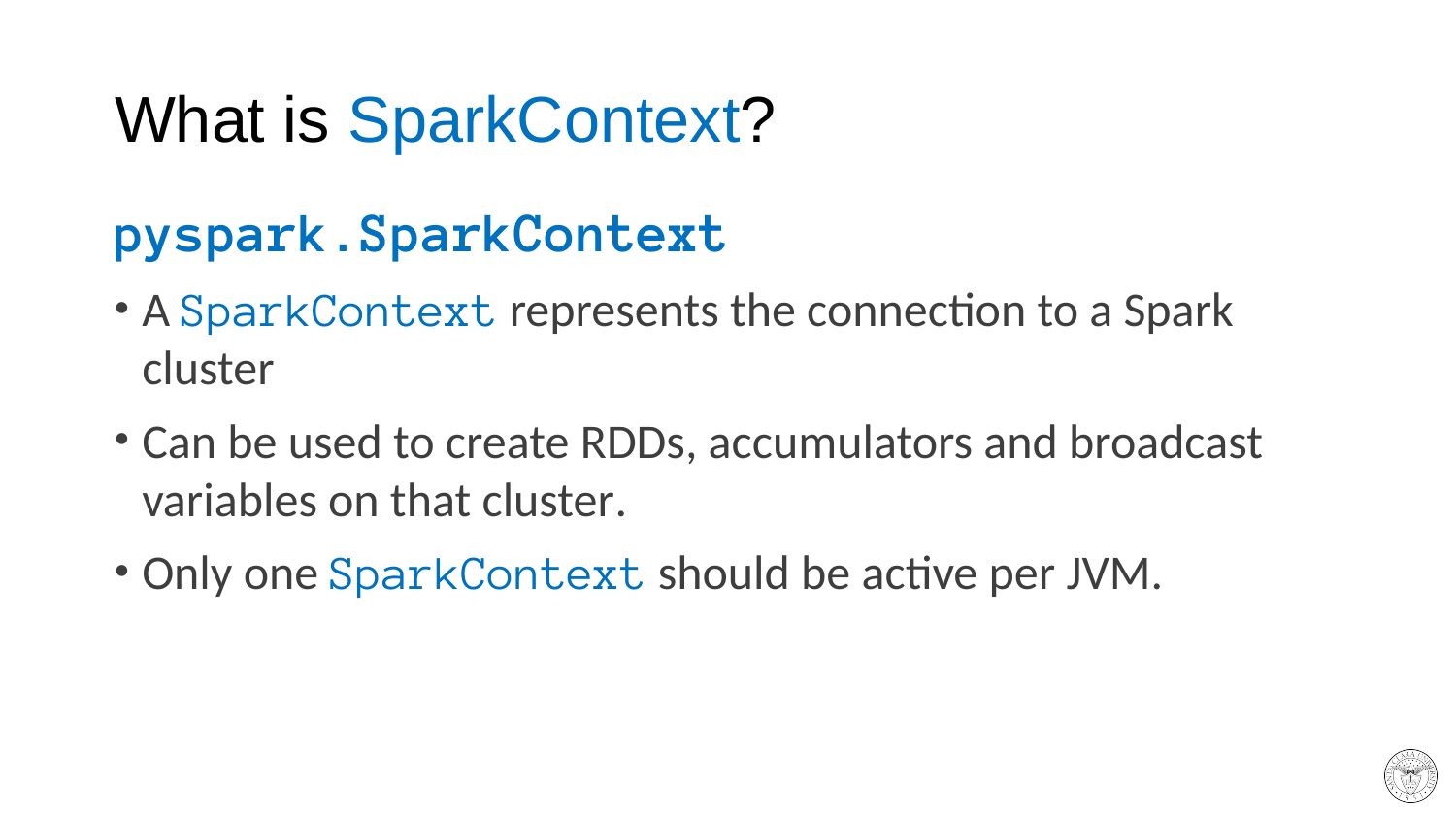

# What is SparkContext?
pyspark.SparkContext
A SparkContext represents the connection to a Spark cluster
Can be used to create RDDs, accumulators and broadcast variables on that cluster.
Only one SparkContext should be active per JVM.